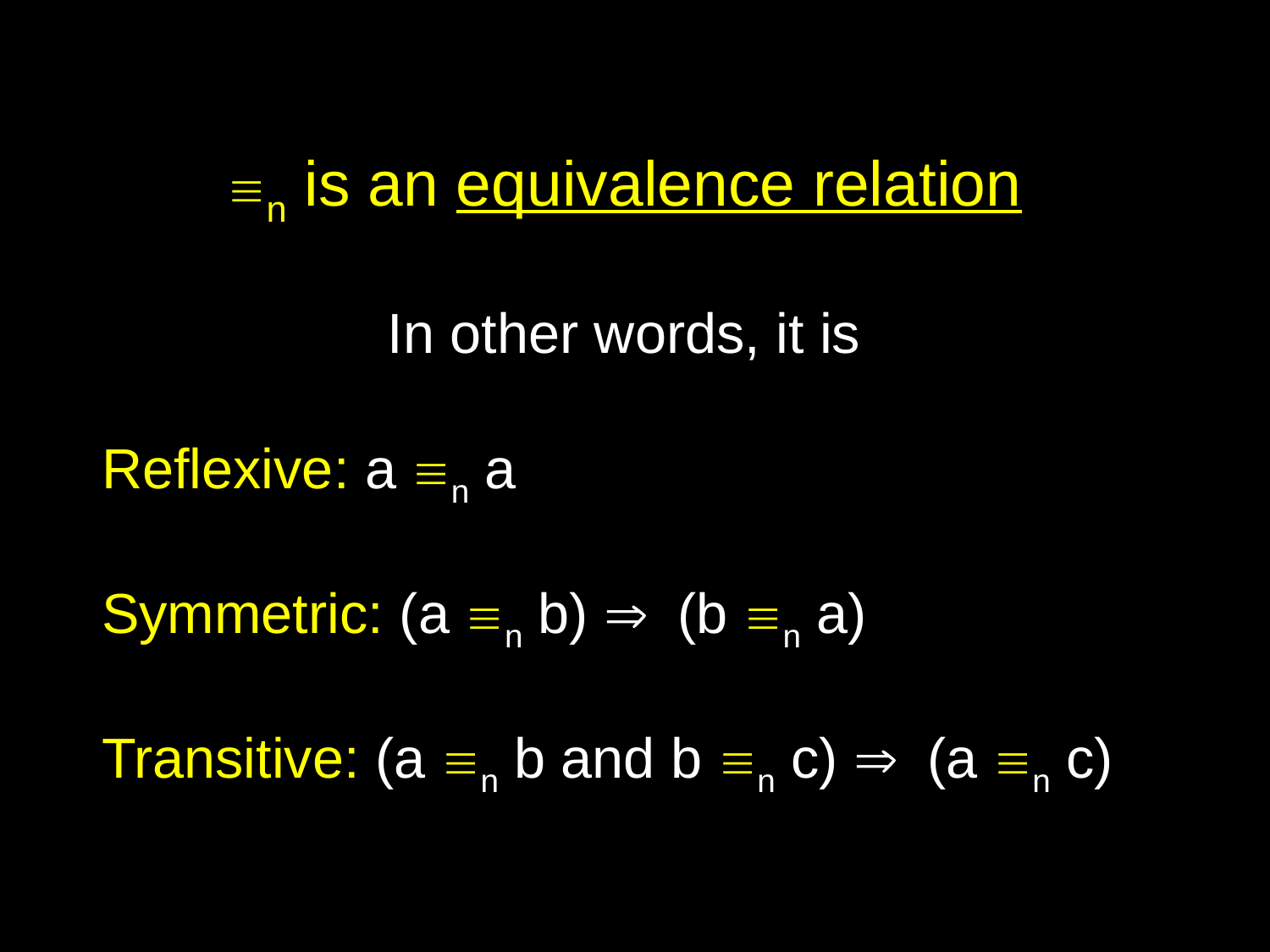

≡n is an equivalence relation

In other words, it is

Reflexive: a ≡n a

Symmetric: (a ≡n b) ⇒ (b ≡n a)

Transitive: (a ≡n b and b ≡n c) ⇒ (a ≡n c)